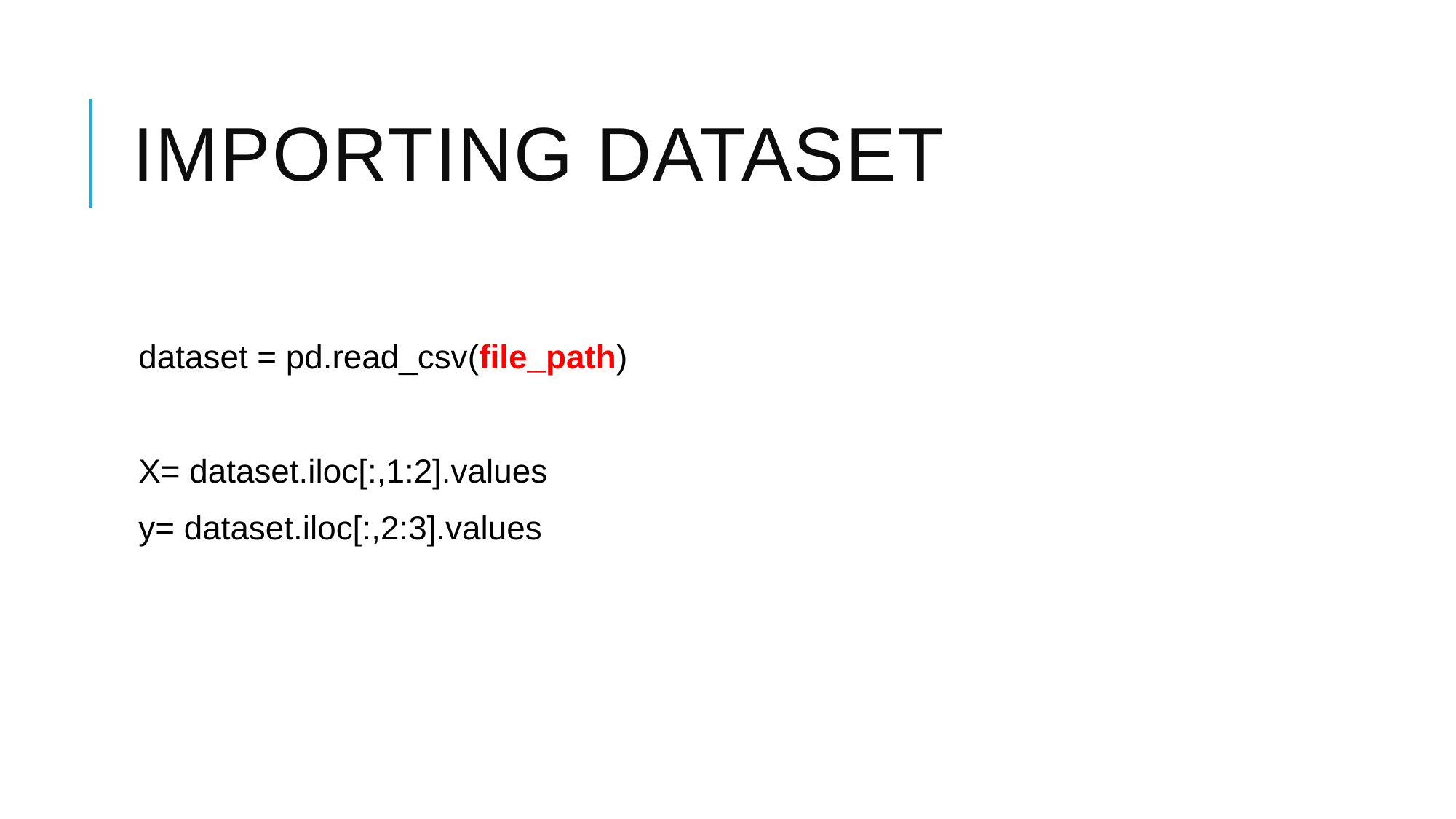

# Importing dataset

dataset = pd.read_csv(file_path)

X= dataset.iloc[:,1:2].values
y= dataset.iloc[:,2:3].values